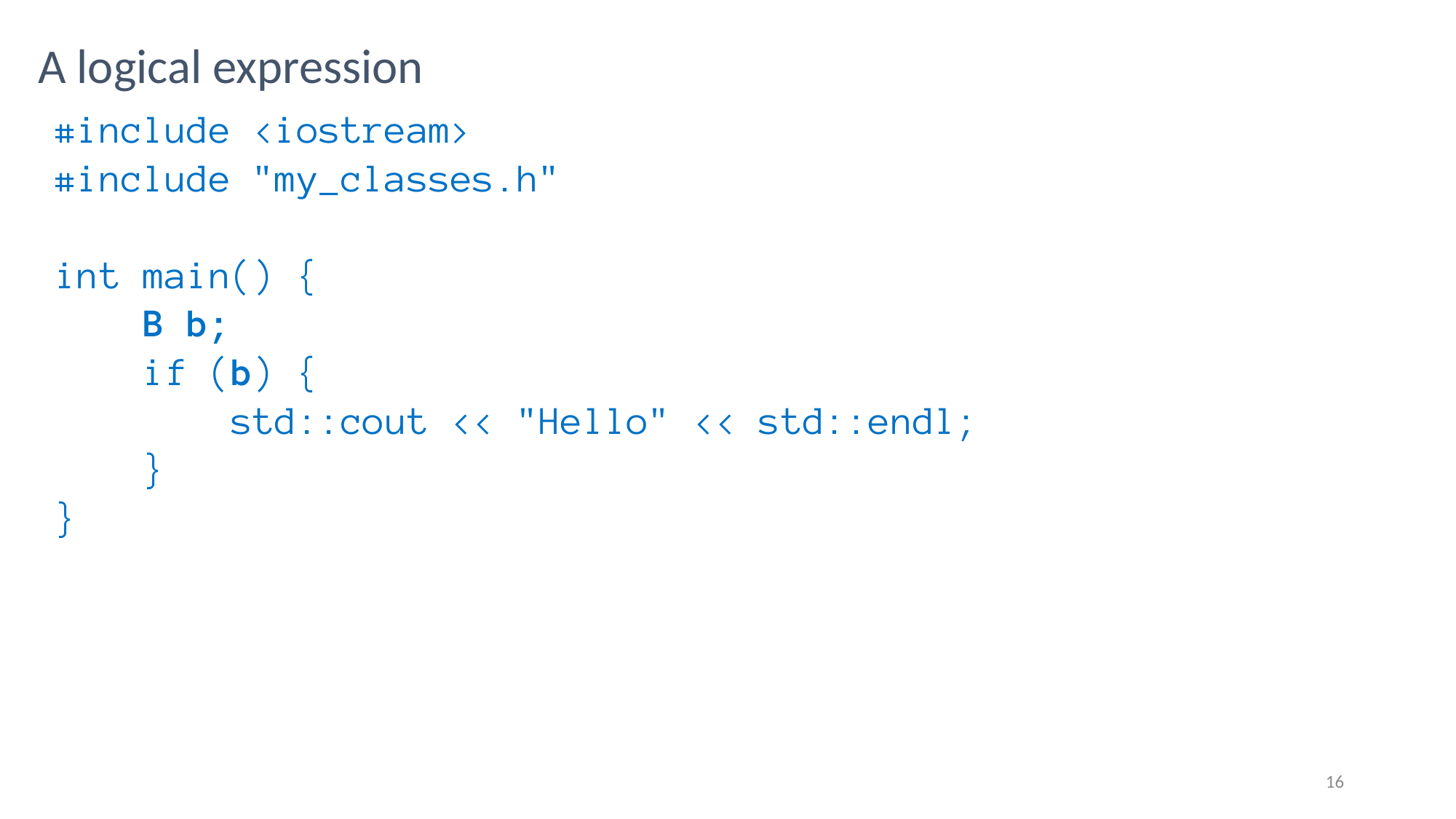

# A logical expression
#include <iostream>
#include "my_classes.h"

int main() {
    B b;
    if (b) {
        std::cout << "Hello" << std::endl;
    }
}
16